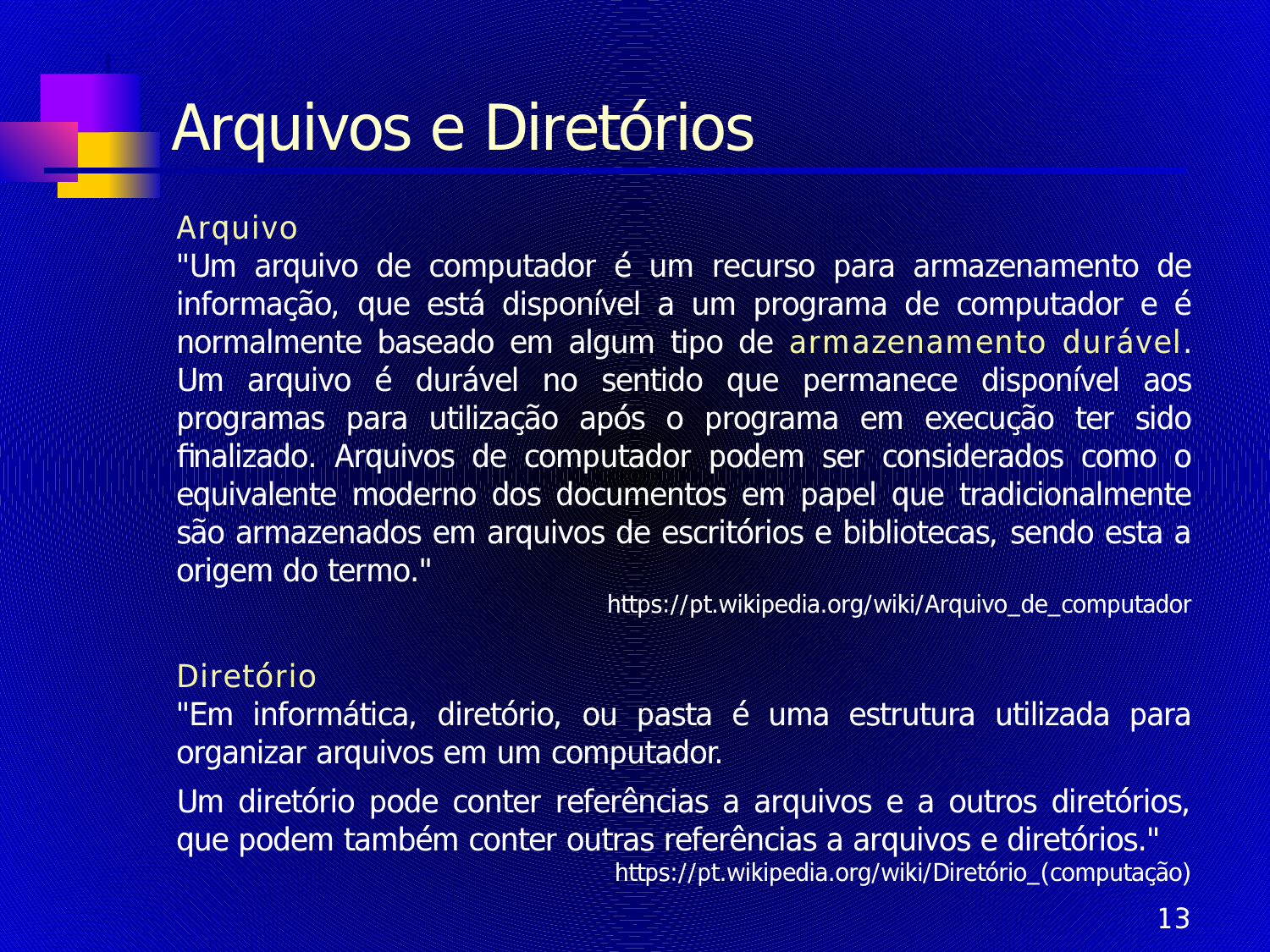

# Arquivos e Diretórios
Arquivo
"Um arquivo de computador é um recurso para armazenamento de informação, que está disponível a um programa de computador e é normalmente baseado em algum tipo de armazenamento durável. Um arquivo é durável no sentido que permanece disponível aos programas para utilização após o programa em execução ter sido finalizado. Arquivos de computador podem ser considerados como o equivalente moderno dos documentos em papel que tradicionalmente são armazenados em arquivos de escritórios e bibliotecas, sendo esta a origem do termo."
https://pt.wikipedia.org/wiki/Arquivo_de_computador

Diretório
"Em informática, diretório, ou pasta é uma estrutura utilizada para organizar arquivos em um computador.
Um diretório pode conter referências a arquivos e a outros diretórios, que podem também conter outras referências a arquivos e diretórios."
https://pt.wikipedia.org/wiki/Diretório_(computação)
13